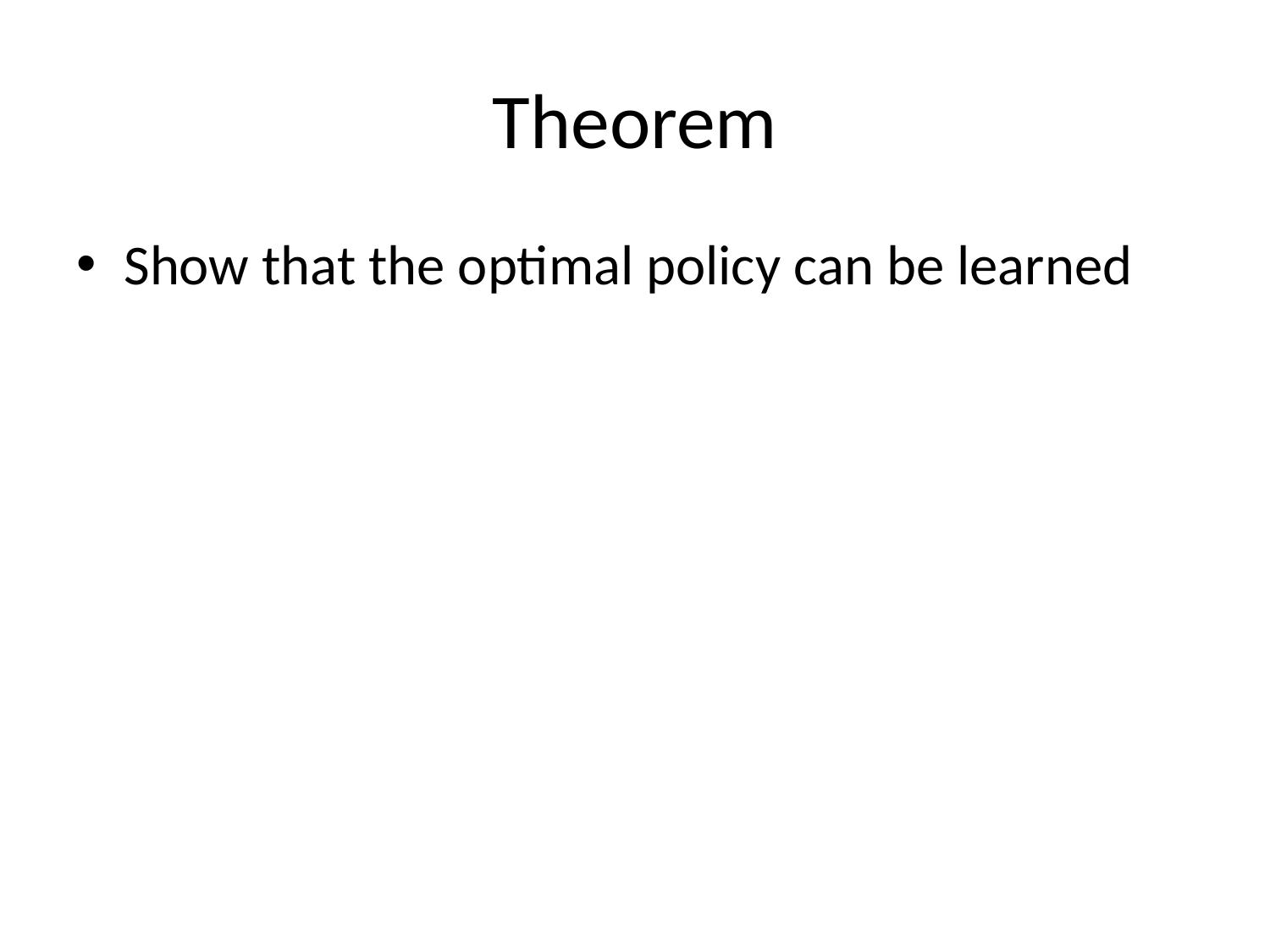

# Theorem
Show that the optimal policy can be learned